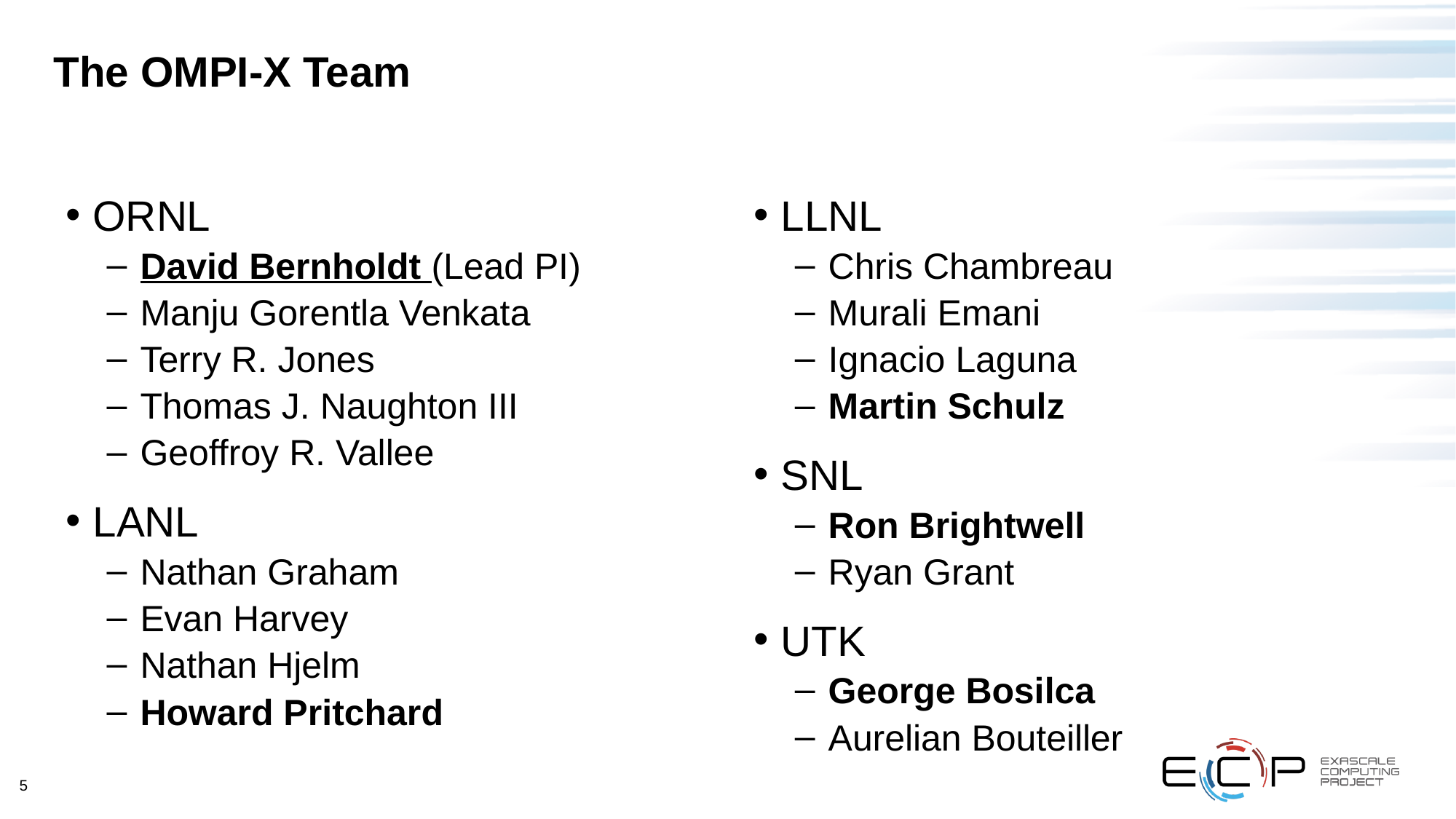

# The OMPI-X Team
ORNL
David Bernholdt (Lead PI)
Manju Gorentla Venkata
Terry R. Jones
Thomas J. Naughton III
Geoffroy R. Vallee
LANL
Nathan Graham
Evan Harvey
Nathan Hjelm
Howard Pritchard
LLNL
Chris Chambreau
Murali Emani
Ignacio Laguna
Martin Schulz
SNL
Ron Brightwell
Ryan Grant
UTK
George Bosilca
Aurelian Bouteiller